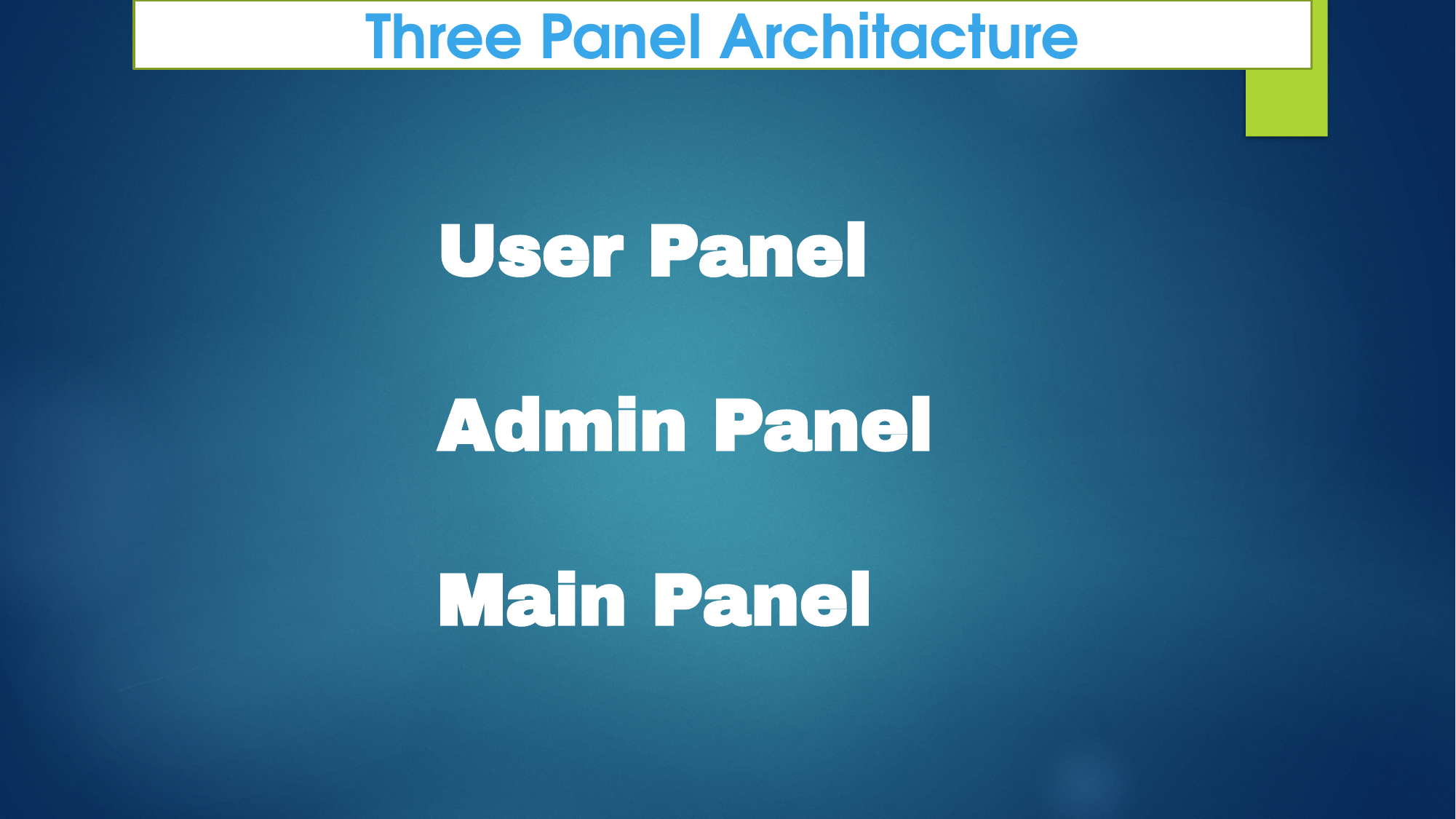

Three Panel Architacture
User Panel

Admin Panel

Main Panel